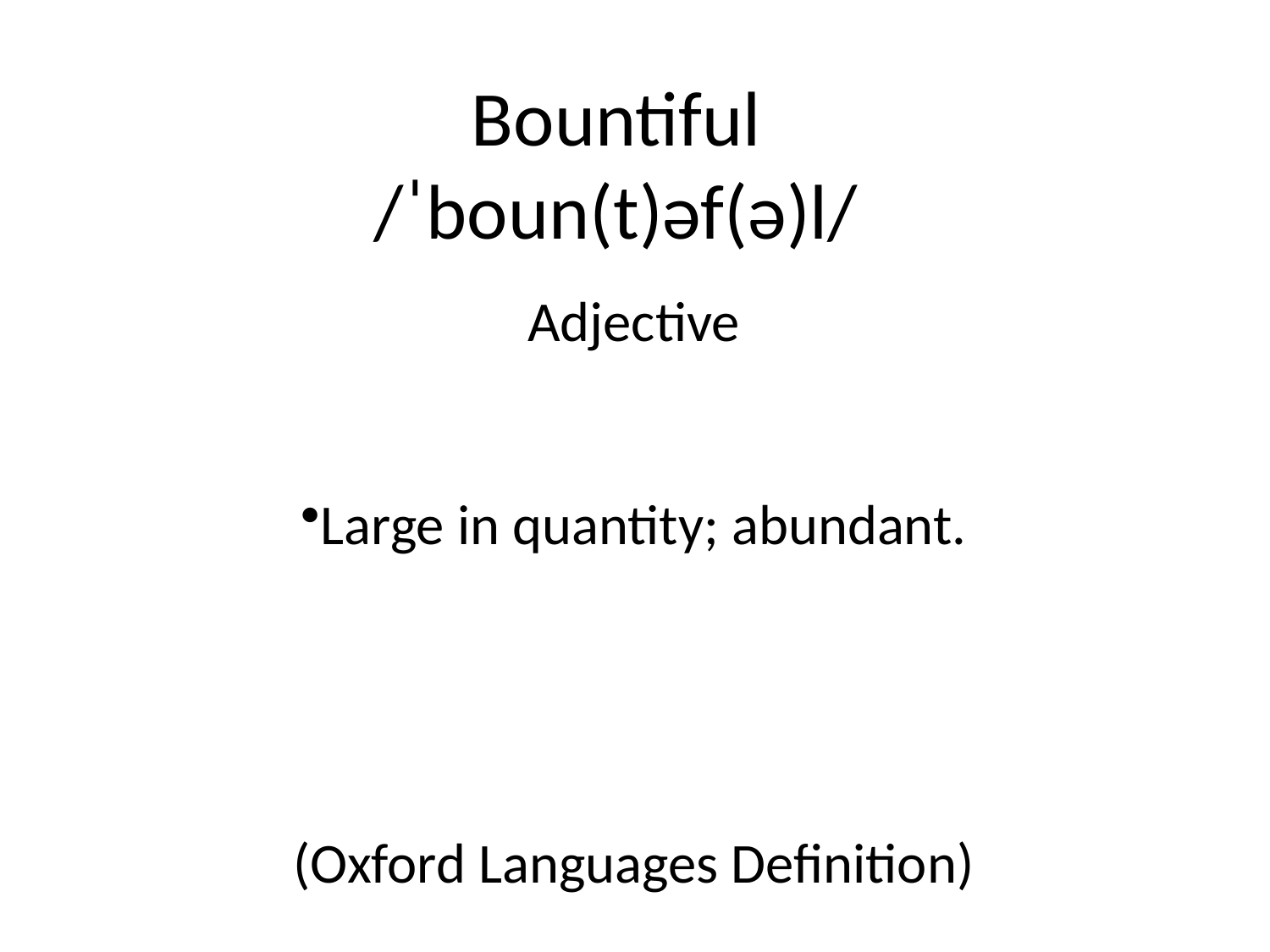

# Bountiful
/ˈboun(t)əf(ə)l/
Adjective

Large in quantity; abundant.

(Oxford Languages Definition)